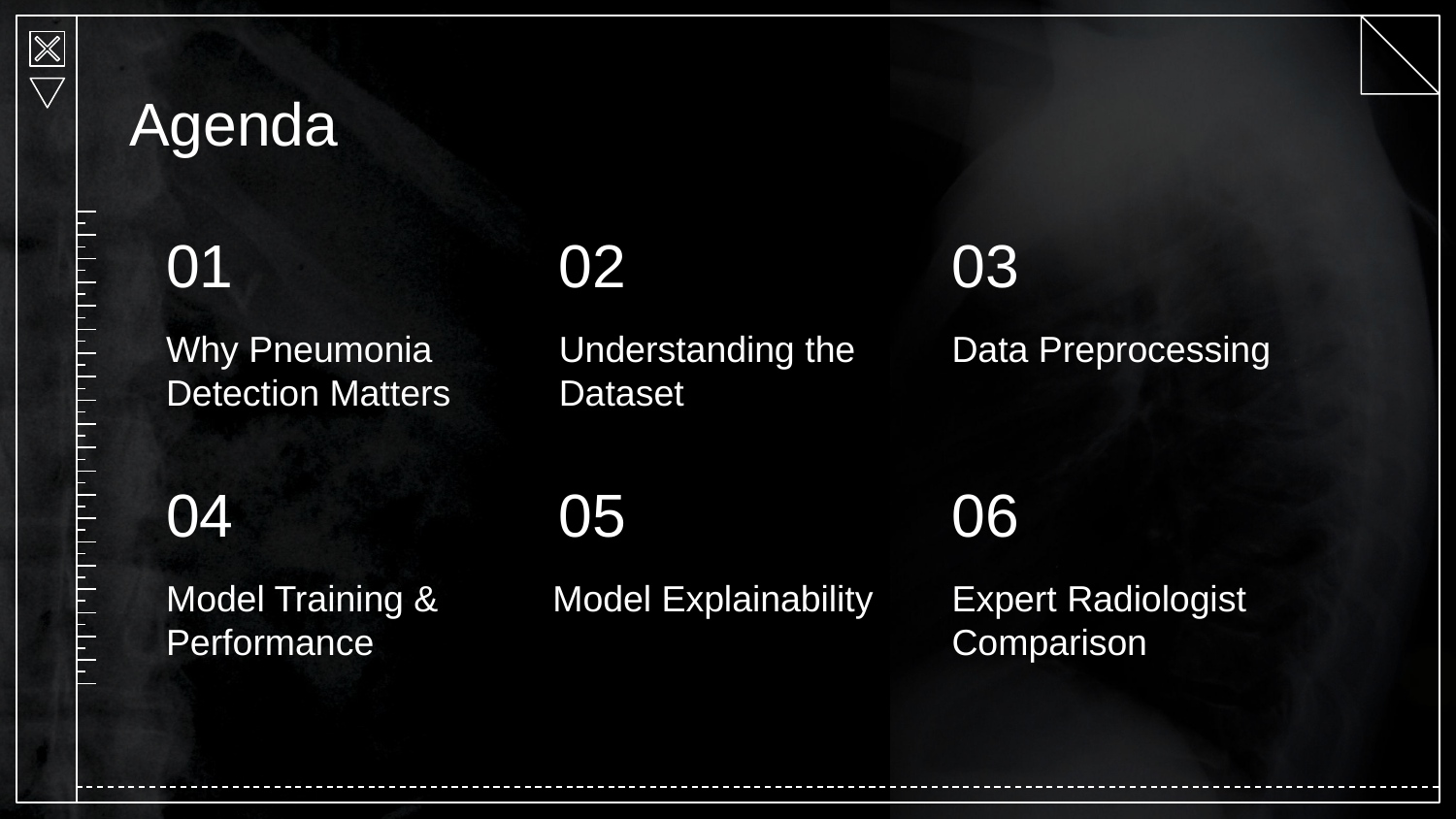

# Agenda
01
02
03
Why Pneumonia Detection Matters
Understanding the Dataset
Data Preprocessing
04
05
06
Model Training & Performance
Model Explainability
Expert Radiologist Comparison